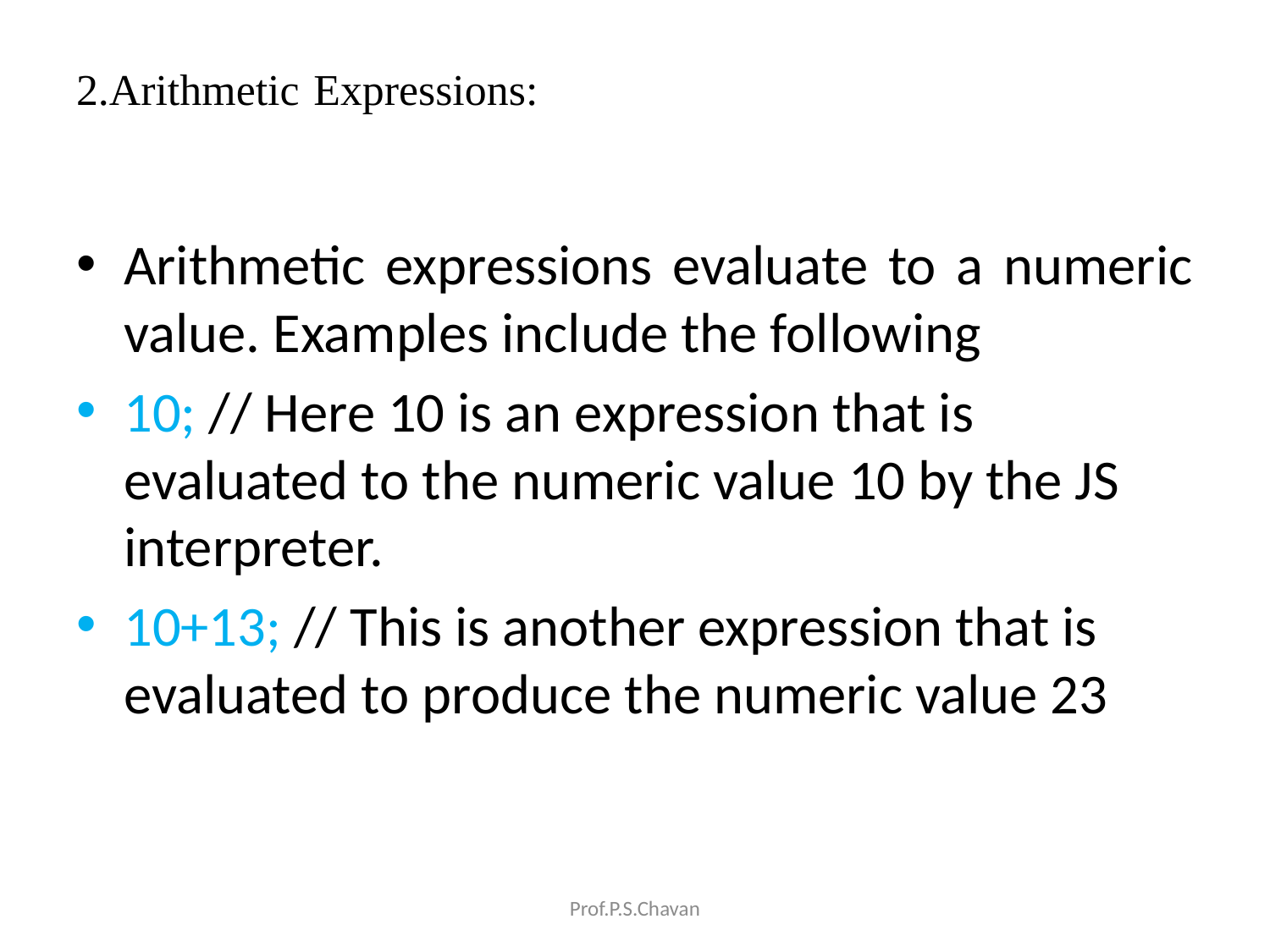

# 2.Arithmetic Expressions:
Arithmetic expressions evaluate to a numeric value. Examples include the following
10; // Here 10 is an expression that is evaluated to the numeric value 10 by the JS interpreter.
10+13; // This is another expression that is evaluated to produce the numeric value 23
Prof.P.S.Chavan